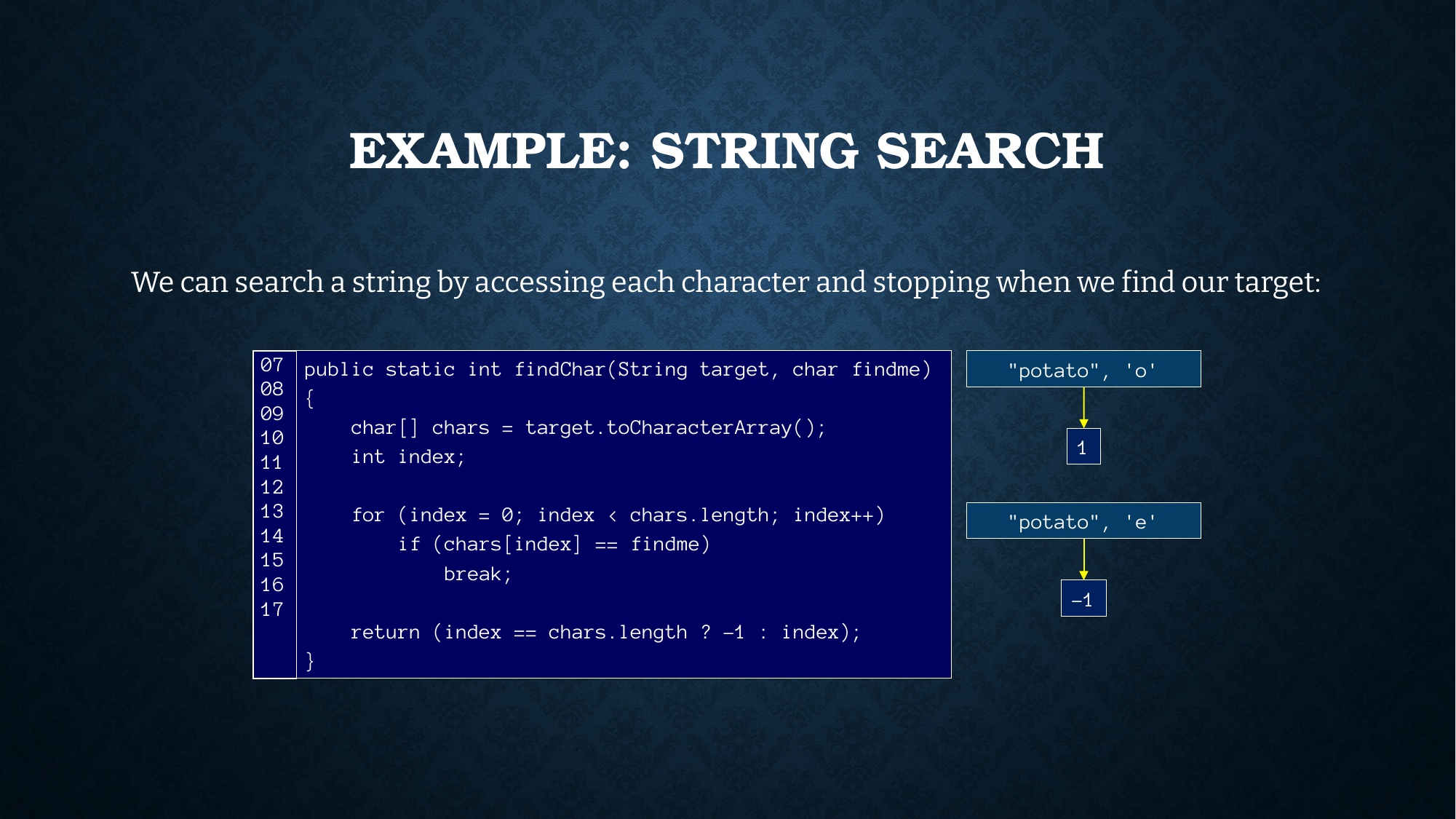

# Example: String Search
We can search a string by accessing each character and stopping when we find our target:
| 07 08 09 10 11 12 13 14 15 16 17 |
| --- |
public static int findChar(String target, char findme)
{
    char[] chars = target.toCharacterArray();
    int index;

    for (index = 0; index < chars.length; index++)
        if (chars[index] == findme)
            break;

    return (index == chars.length ? -1 : index);
}
"potato", 'o'
1
"potato", 'e'
-1